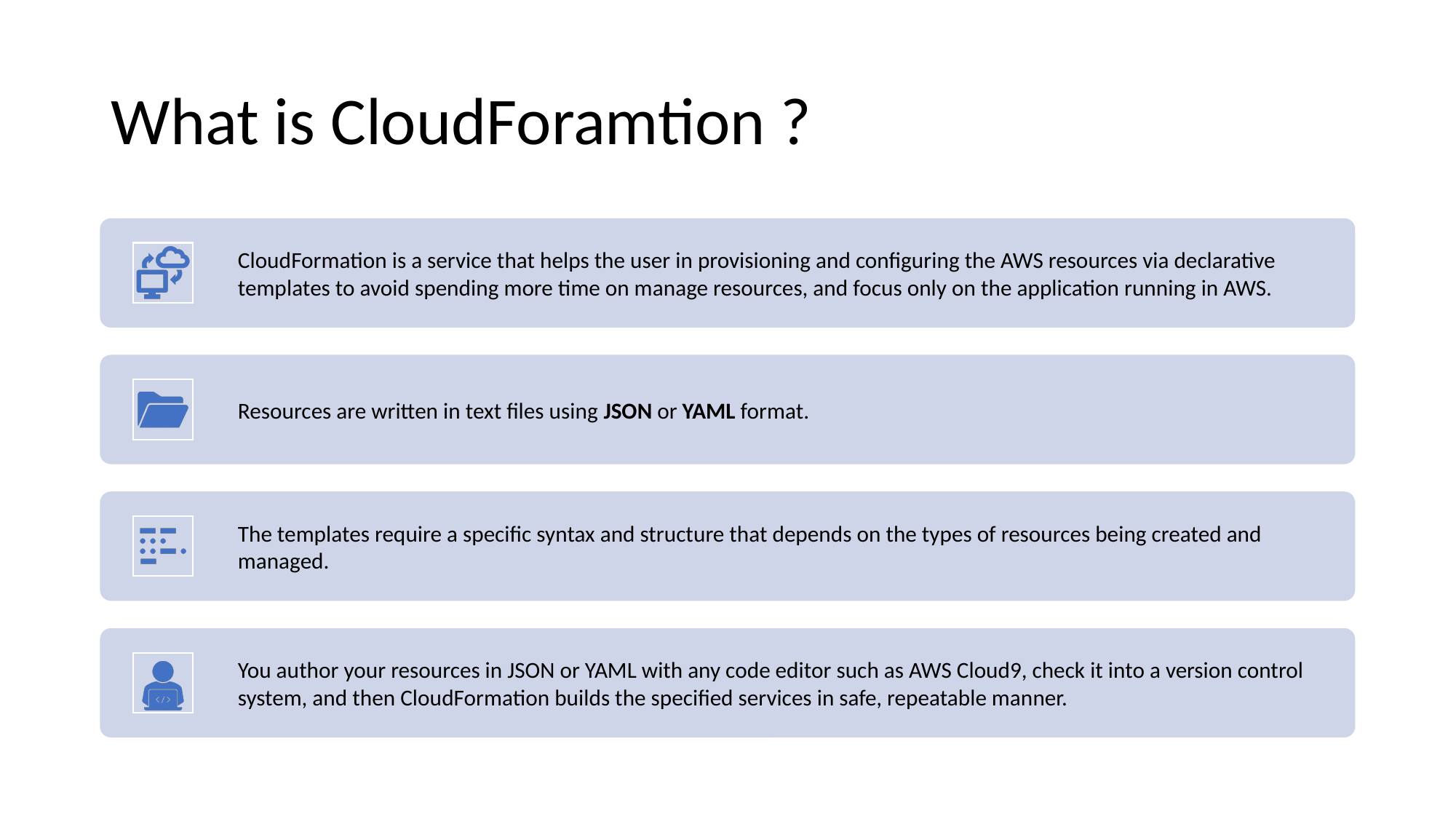

# What is CloudForamtion ?
CloudFormation is a service that helps the user in provisioning and configuring the AWS resources via declarative templates to avoid spending more time on manage resources, and focus only on the application running in AWS.
Resources are written in text files using JSON or YAML format.
The templates require a specific syntax and structure that depends on the types of resources being created and managed.
You author your resources in JSON or YAML with any code editor such as AWS Cloud9, check it into a version control system, and then CloudFormation builds the specified services in safe, repeatable manner.